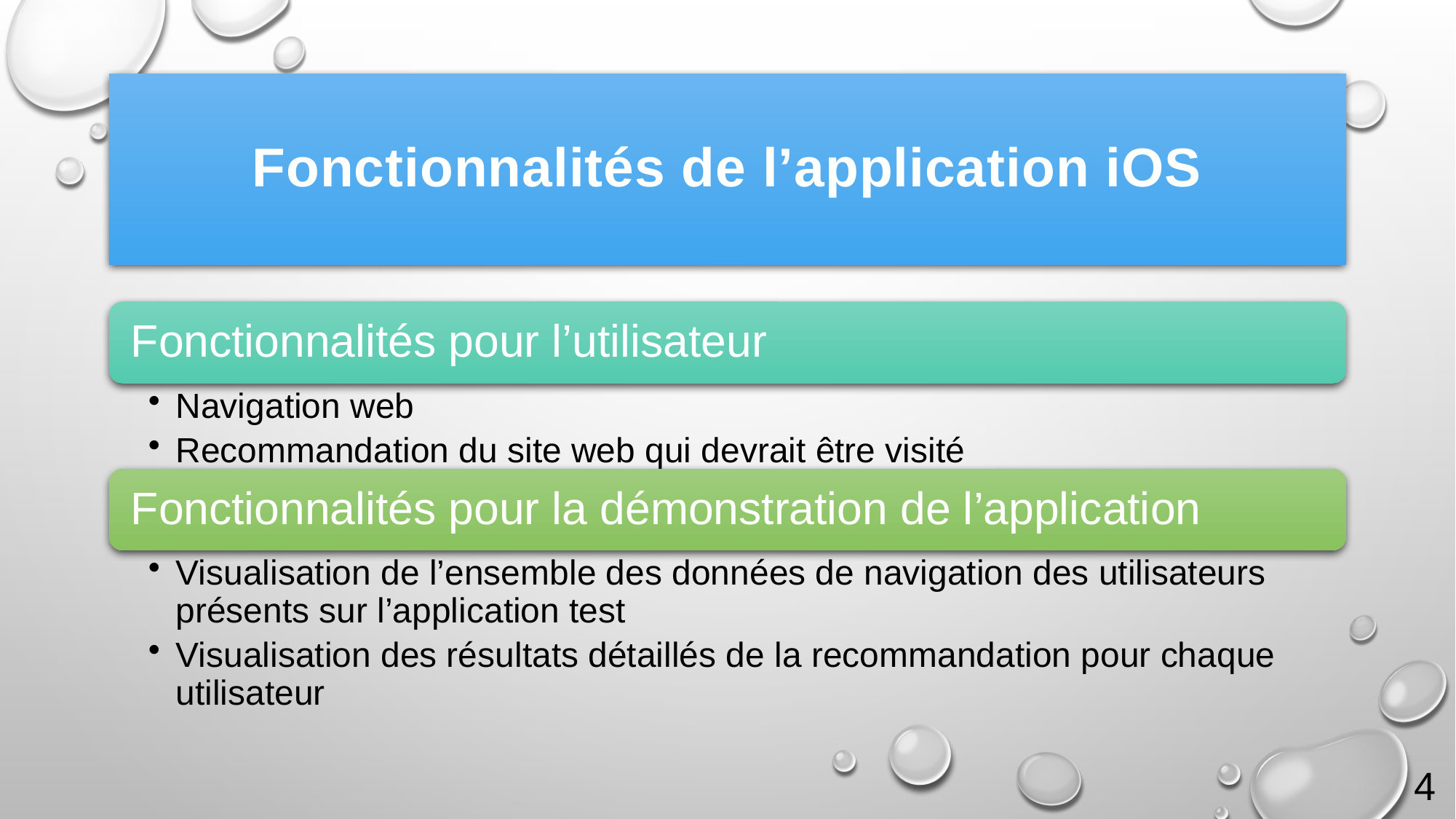

# Fonctionnalités de l’application iOS
Fonctionnalités pour l’utilisateur
Navigation web
Recommandation du site web qui devrait être visité
Fonctionnalités pour la démonstration de l’application
Visualisation de l’ensemble des données de navigation des utilisateurs présents sur l’application test
Visualisation des résultats détaillés de la recommandation pour chaque utilisateur
4